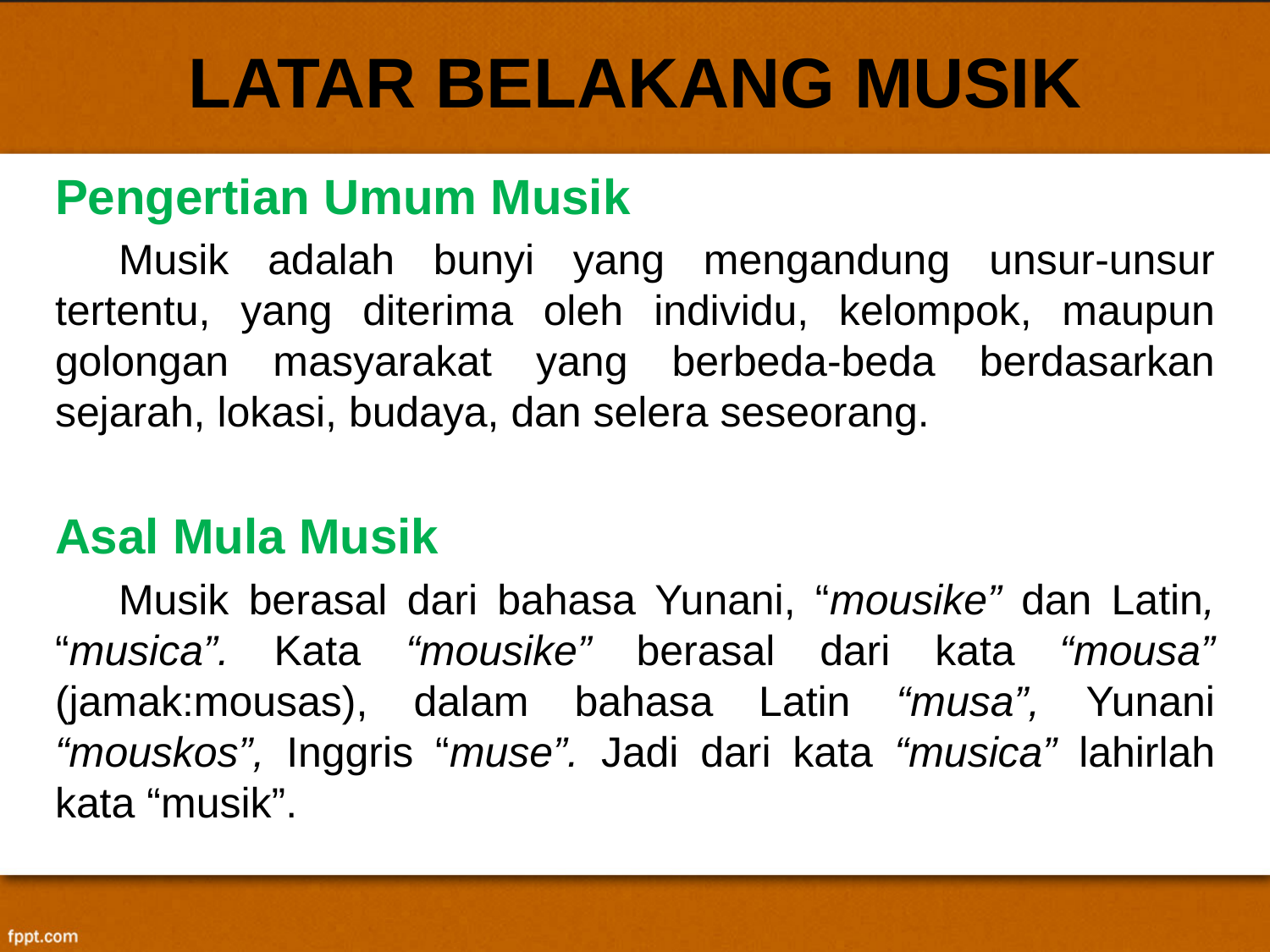

# LATAR BELAKANG MUSIK
Pengertian Umum Musik
Musik adalah bunyi yang mengandung unsur-unsur tertentu, yang diterima oleh individu, kelompok, maupun golongan masyarakat yang berbeda-beda berdasarkan sejarah, lokasi, budaya, dan selera seseorang.

Asal Mula Musik
Musik berasal dari bahasa Yunani, “mousike” dan Latin, “musica”. Kata “mousike” berasal dari kata “mousa” (jamak:mousas), dalam bahasa Latin “musa”, Yunani “mouskos”, Inggris “muse”. Jadi dari kata “musica” lahirlah kata “musik”.